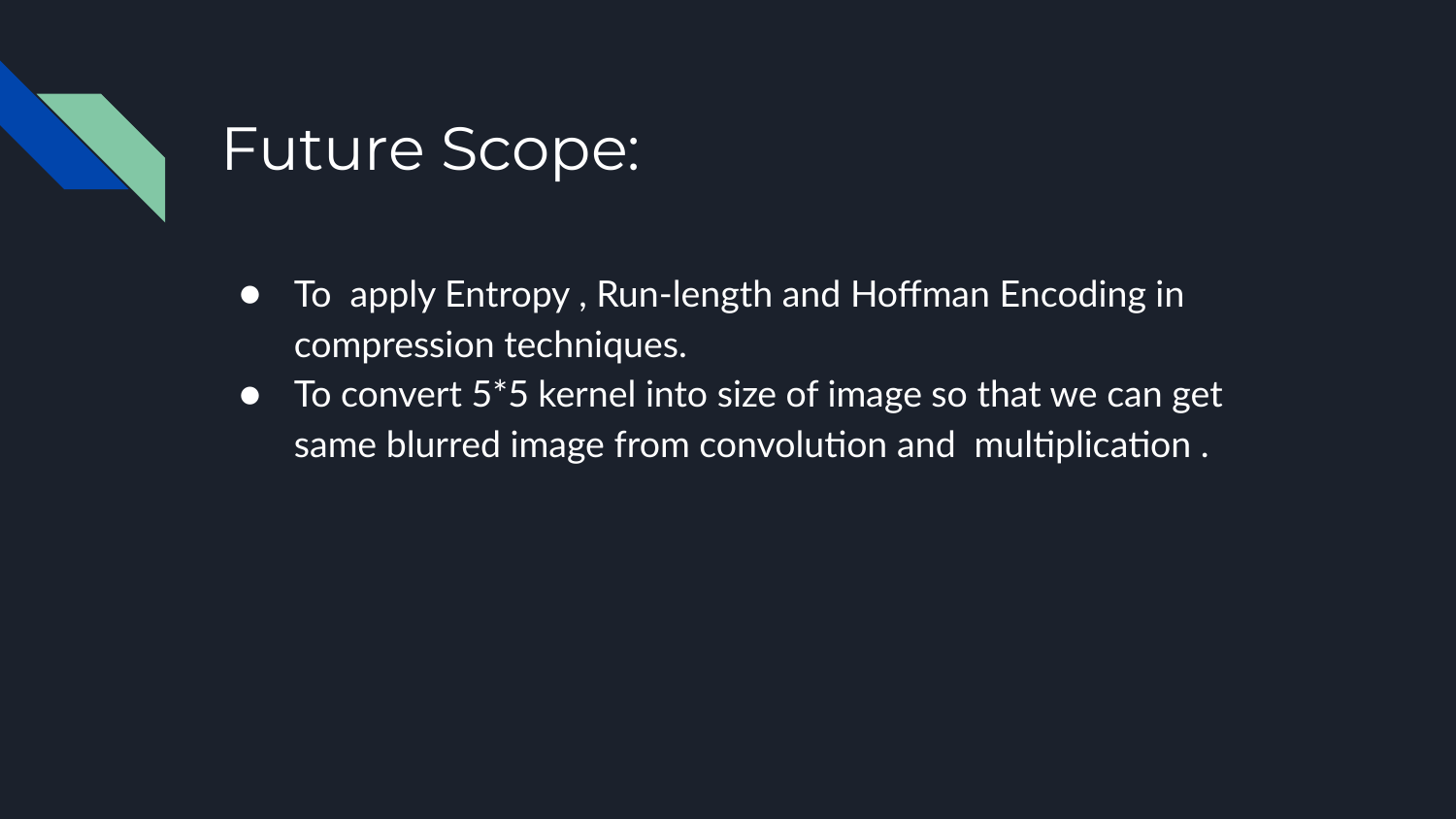

# Future Scope:
To  apply Entropy , Run-length and Hoffman Encoding in compression techniques.
To convert 5*5 kernel into size of image so that we can get same blurred image from convolution and  multiplication .